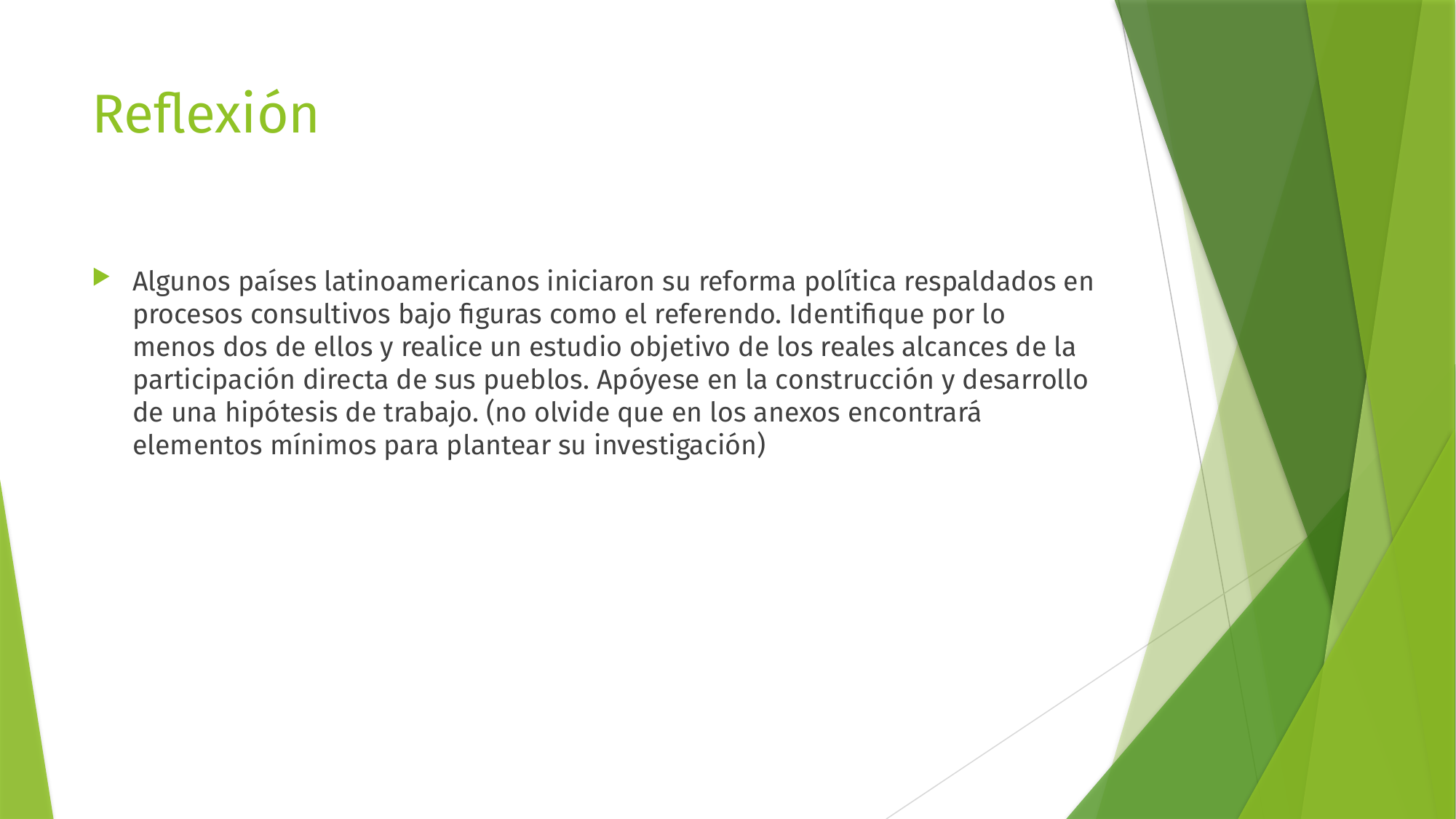

# Reflexión
Algunos países latinoamericanos iniciaron su reforma política respaldados en procesos consultivos bajo figuras como el referendo. Identifique por lo menos dos de ellos y realice un estudio objetivo de los reales alcances de la participación directa de sus pueblos. Apóyese en la construcción y desarrollo de una hipótesis de trabajo. (no olvide que en los anexos encontrará elementos mínimos para plantear su investigación)